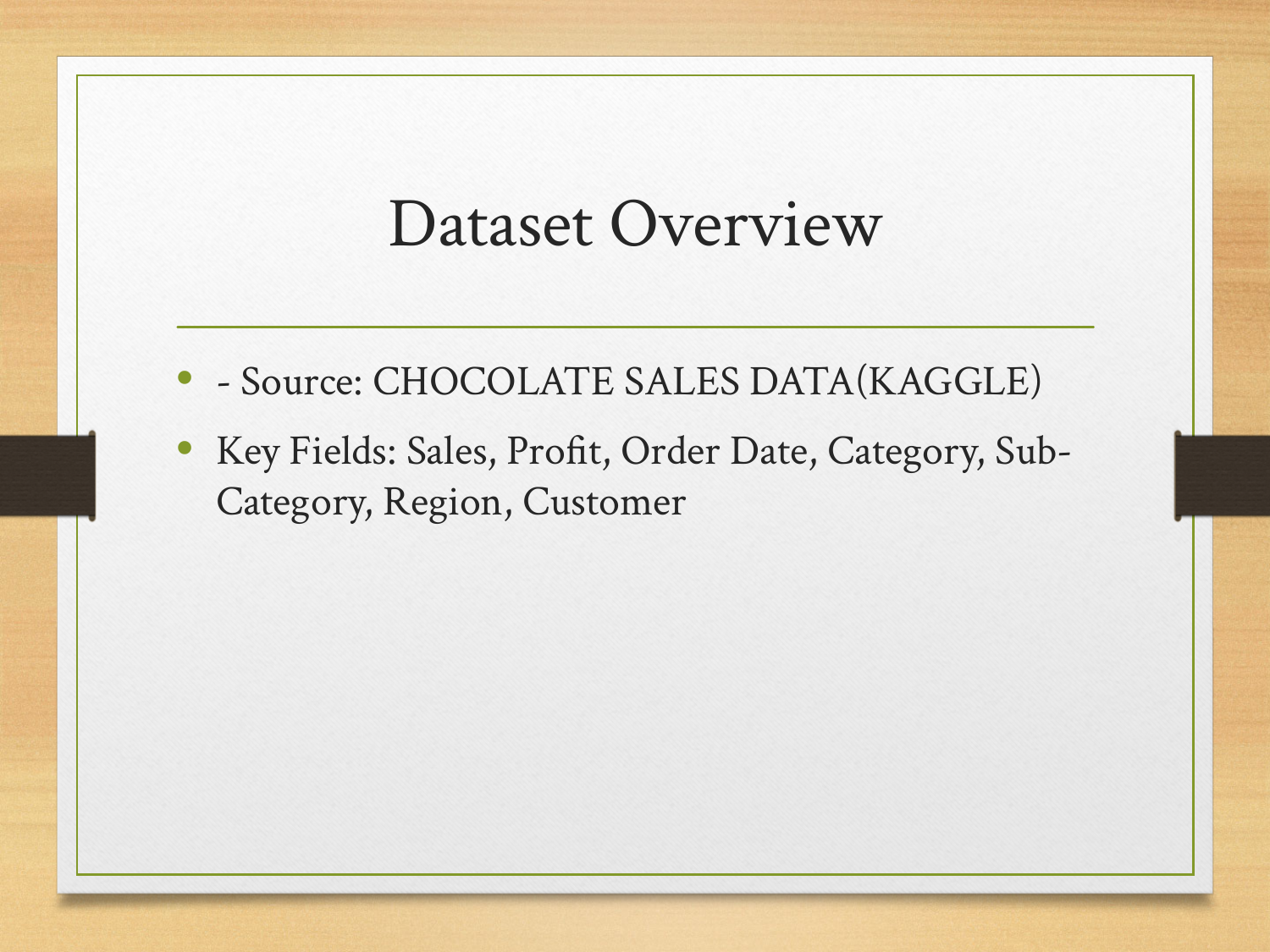

# Dataset Overview
- Source: CHOCOLATE SALES DATA(KAGGLE)
Key Fields: Sales, Profit, Order Date, Category, Sub-Category, Region, Customer